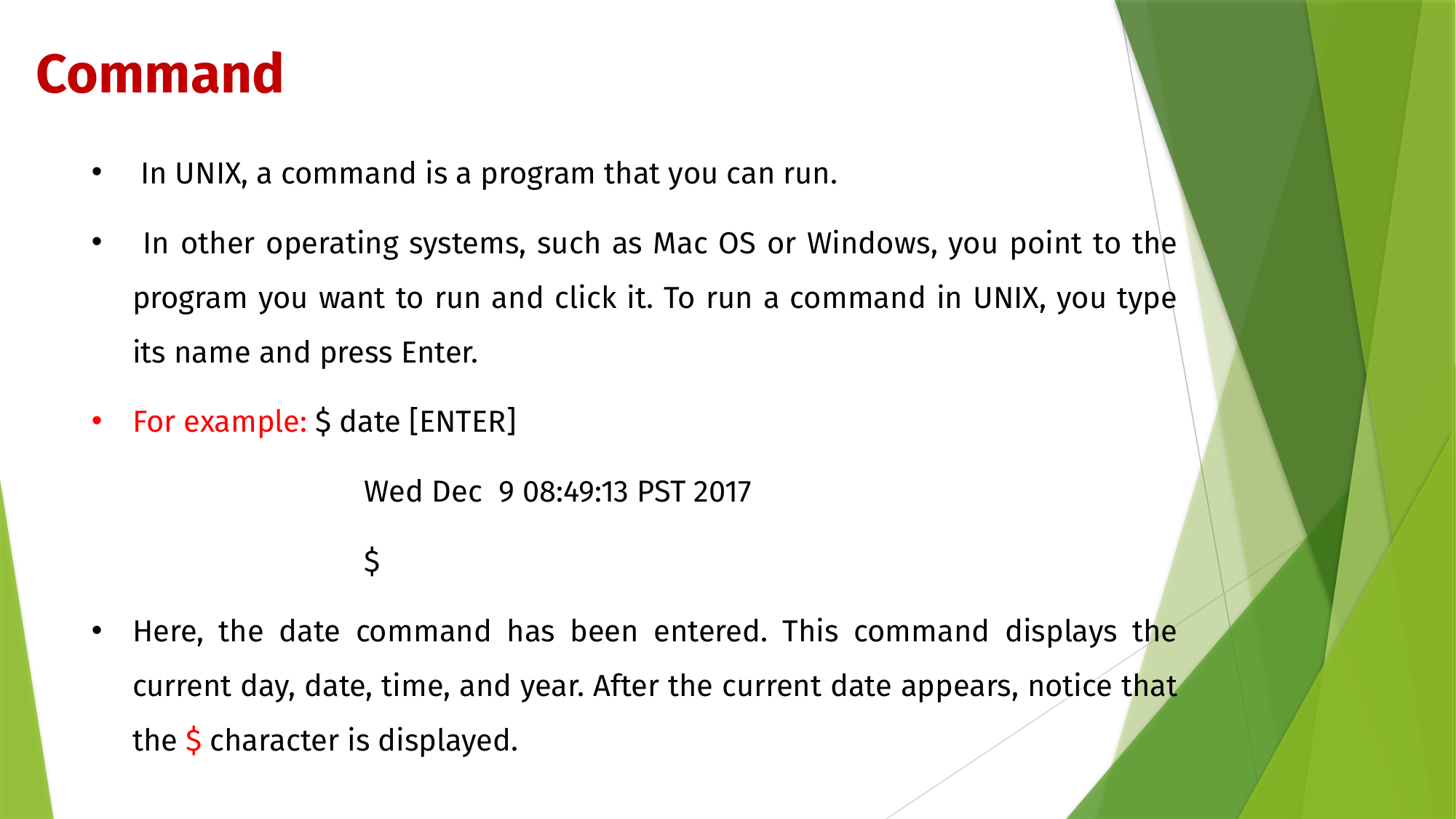

# Command
 In UNIX, a command is a program that you can run.
 In other operating systems, such as Mac OS or Windows, you point to the program you want to run and click it. To run a command in UNIX, you type its name and press Enter.
For example: $ date [ENTER]
		Wed Dec  9 08:49:13 PST 2017
		$
Here, the date command has been entered. This command displays the current day, date, time, and year. After the current date appears, notice that the $ character is displayed.